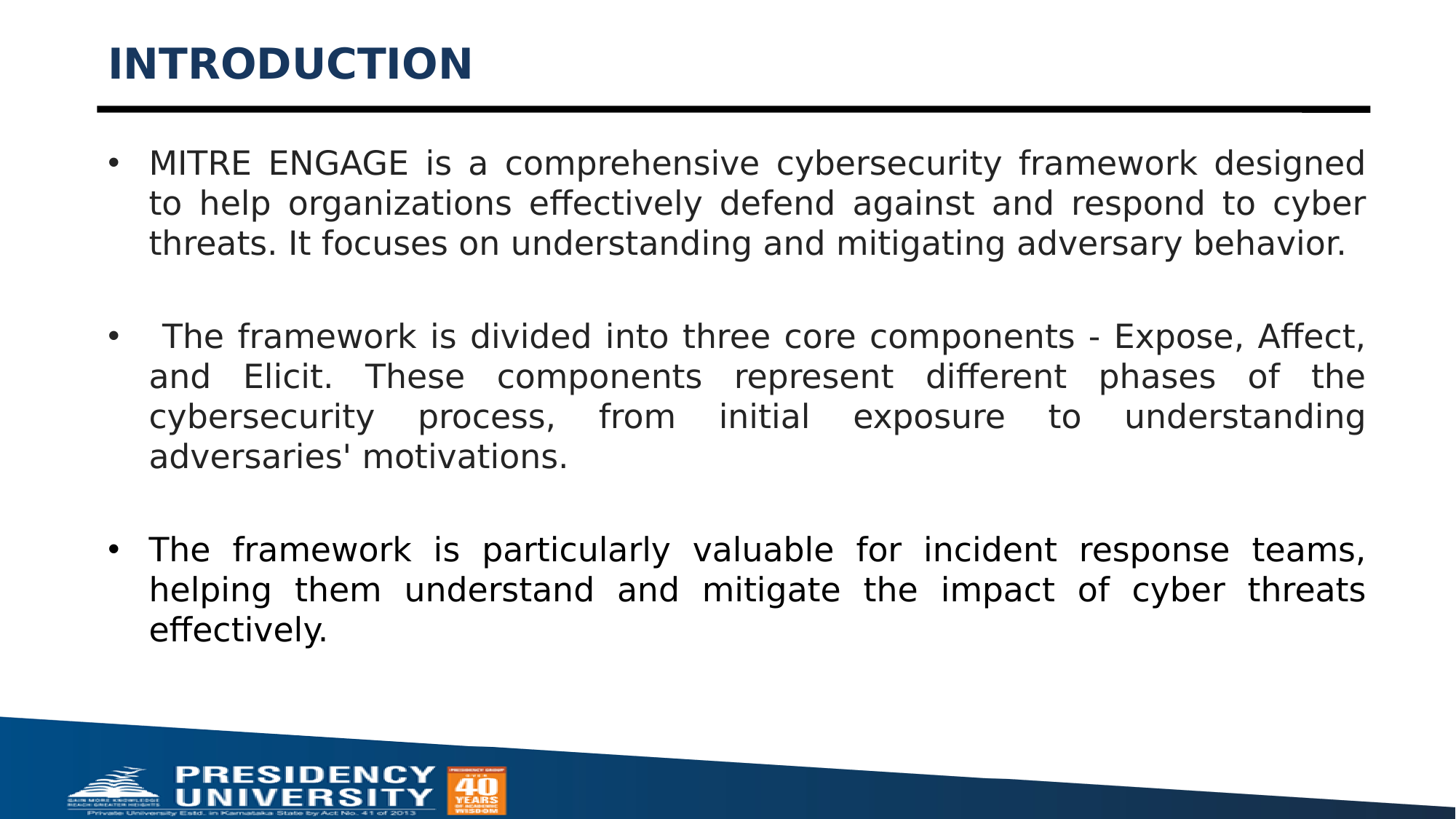

# INTRODUCTION
MITRE ENGAGE is a comprehensive cybersecurity framework designed to help organizations effectively defend against and respond to cyber threats. It focuses on understanding and mitigating adversary behavior.

 The framework is divided into three core components - Expose, Affect, and Elicit. These components represent different phases of the cybersecurity process, from initial exposure to understanding adversaries' motivations.

The framework is particularly valuable for incident response teams, helping them understand and mitigate the impact of cyber threats effectively.